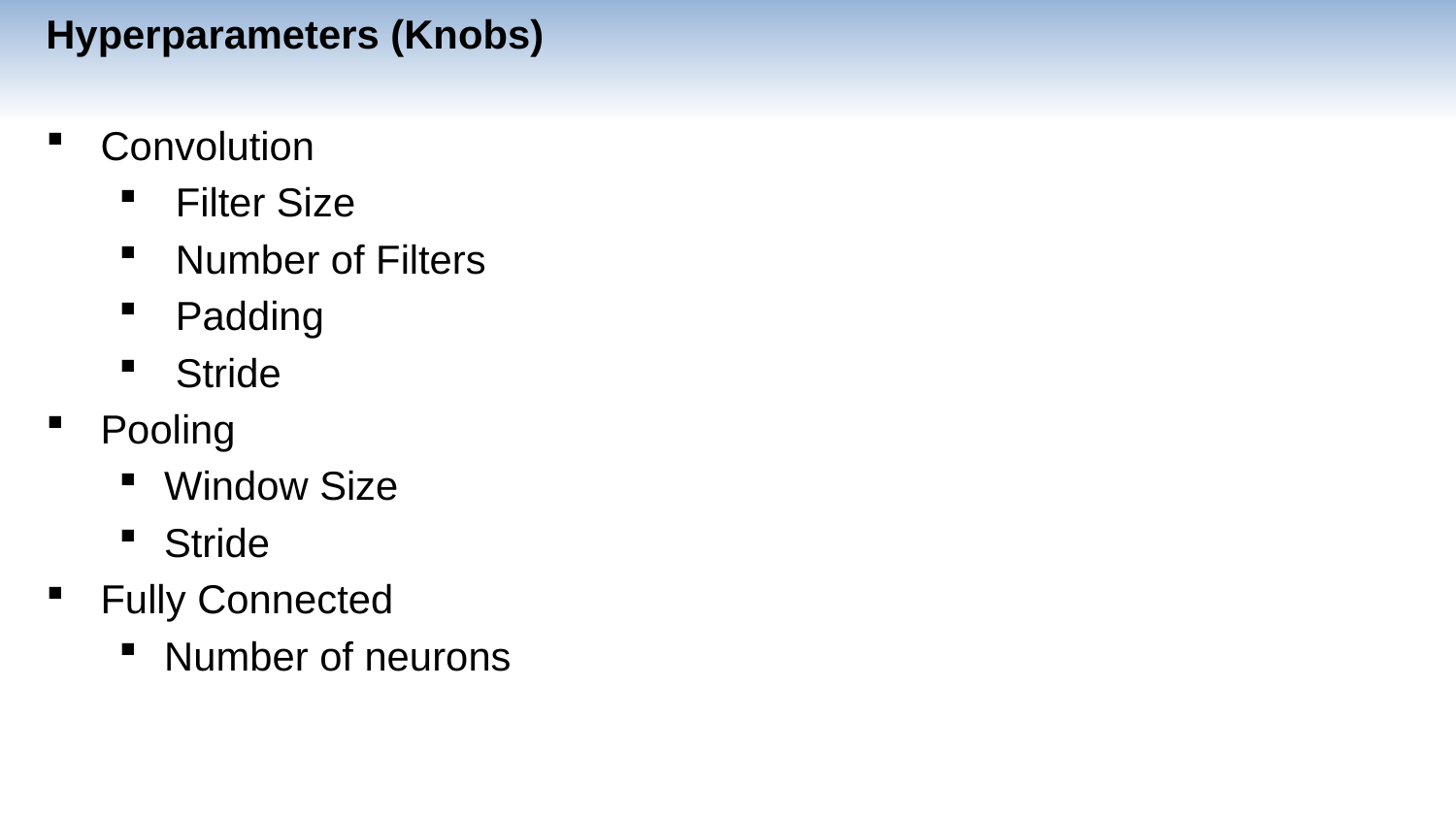

Hyperparameters (Knobs)
Convolution
 Filter Size
 Number of Filters
 Padding
 Stride
Pooling
Window Size
Stride
Fully Connected
Number of neurons